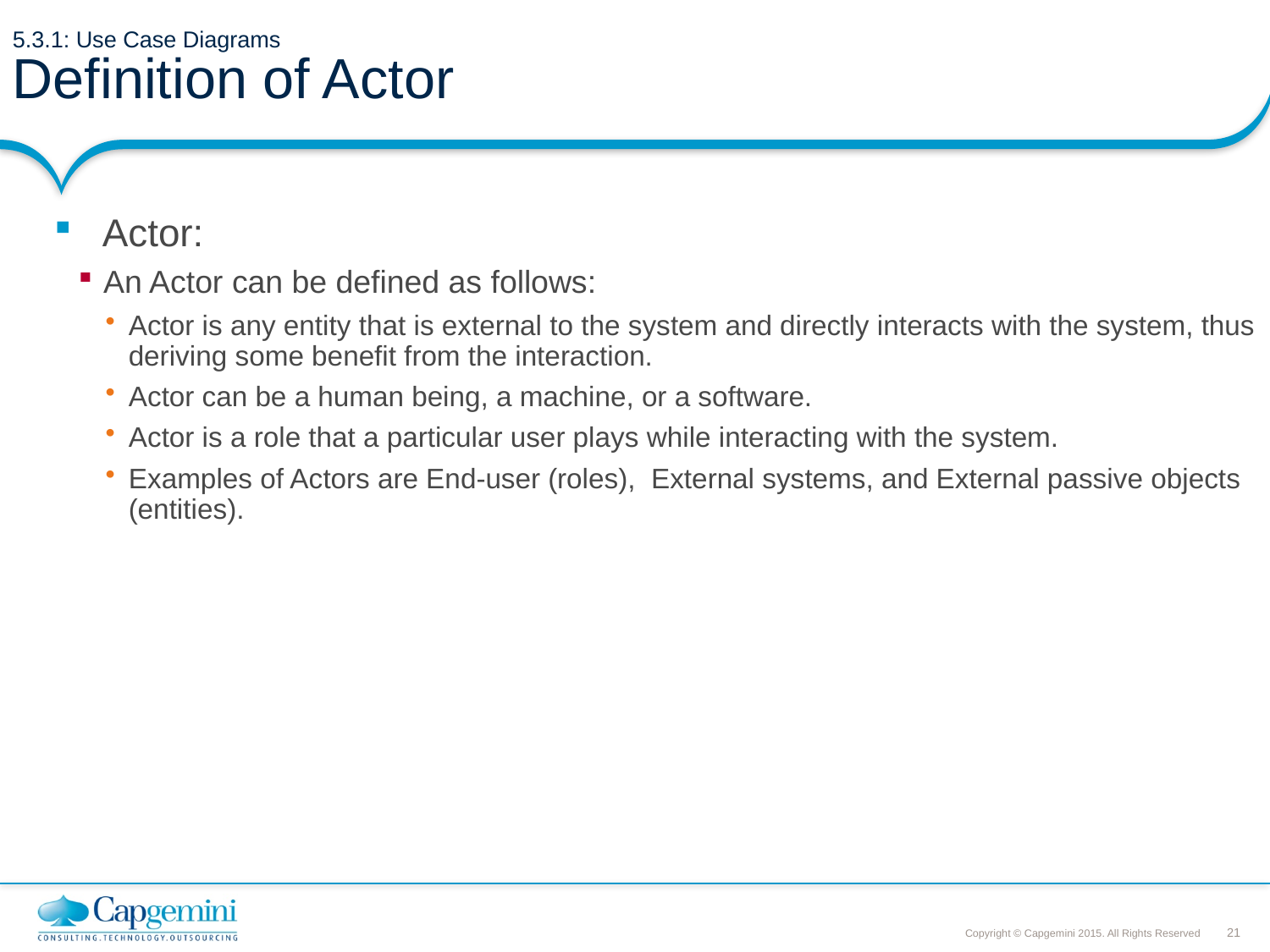

# 5.3.1: Use Case Diagrams Definition of Actor
Actor:
An Actor can be defined as follows:
Actor is any entity that is external to the system and directly interacts with the system, thus deriving some benefit from the interaction.
Actor can be a human being, a machine, or a software.
Actor is a role that a particular user plays while interacting with the system.
Examples of Actors are End-user (roles),  External systems, and External passive objects (entities).